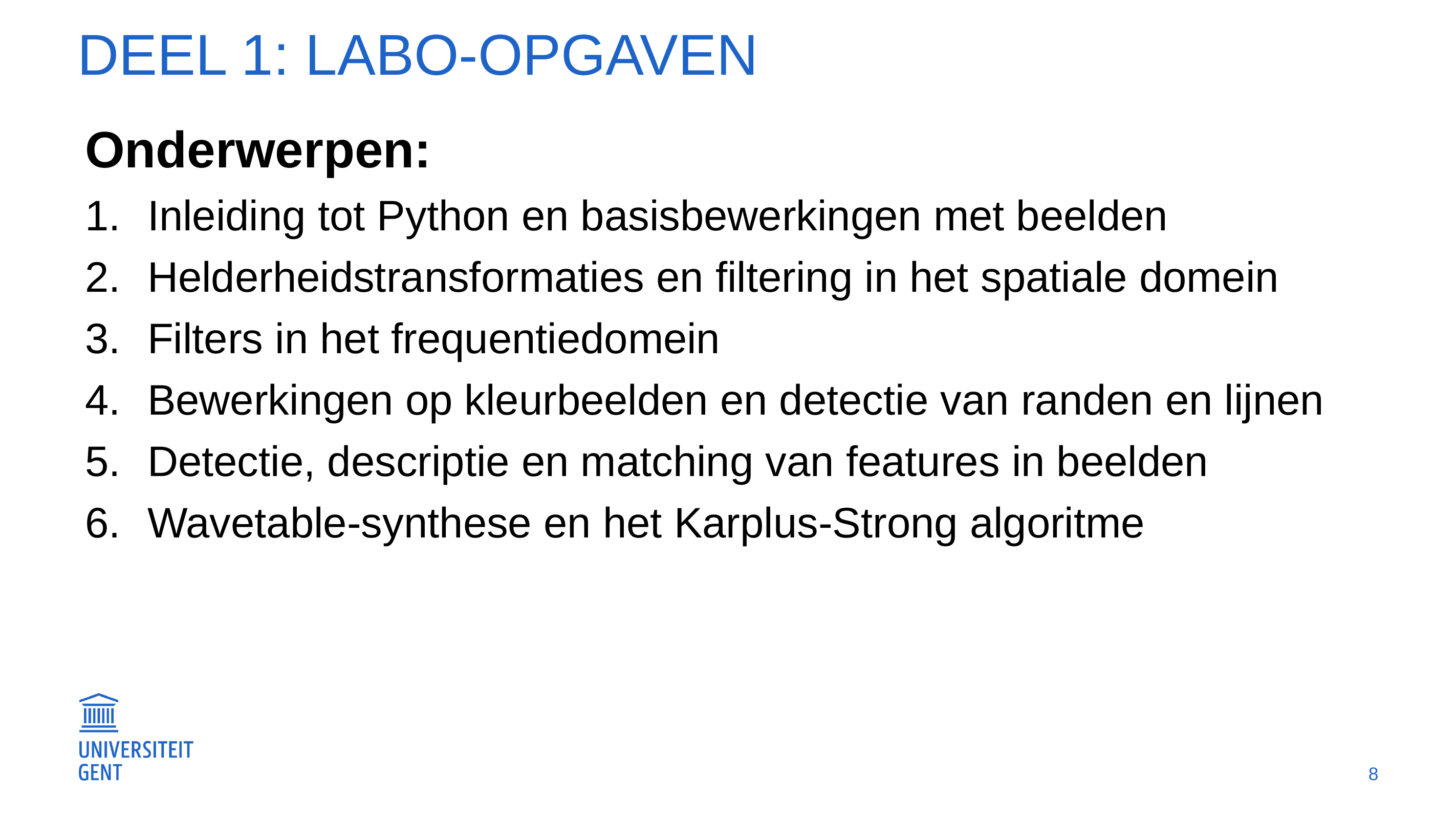

# Deel 1: Labo-opgaven
Onderwerpen:
Inleiding tot Python en basisbewerkingen met beelden
Helderheidstransformaties en filtering in het spatiale domein
Filters in het frequentiedomein
Bewerkingen op kleurbeelden en detectie van randen en lijnen
Detectie, descriptie en matching van features in beelden
Wavetable-synthese en het Karplus-Strong algoritme
8